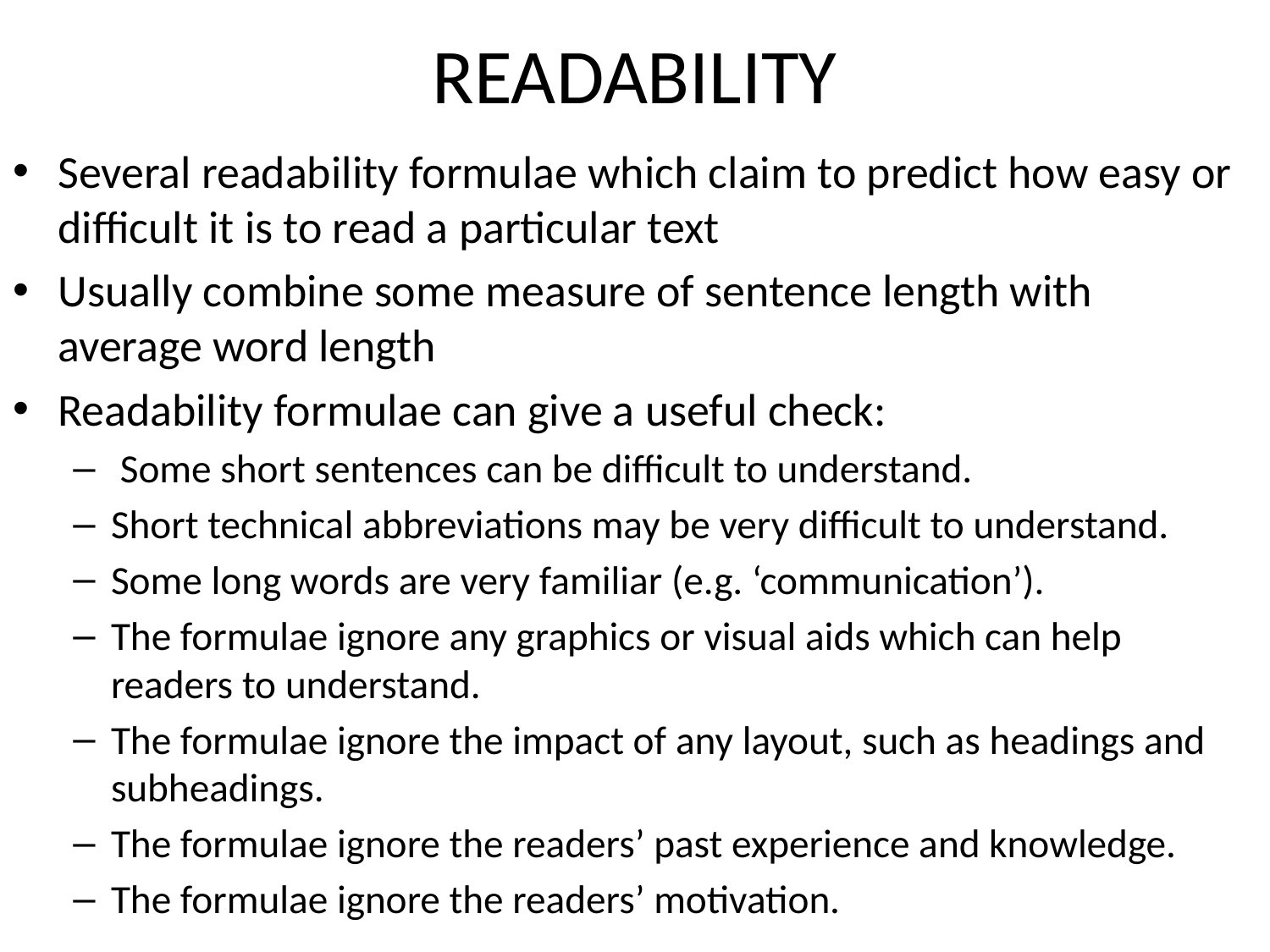

# READABILITY
Several readability formulae which claim to predict how easy or difficult it is to read a particular text
Usually combine some measure of sentence length with average word length
Readability formulae can give a useful check:
 Some short sentences can be difficult to understand.
Short technical abbreviations may be very difficult to understand.
Some long words are very familiar (e.g. ‘communication’).
The formulae ignore any graphics or visual aids which can help readers to understand.
The formulae ignore the impact of any layout, such as headings and subheadings.
The formulae ignore the readers’ past experience and knowledge.
The formulae ignore the readers’ motivation.